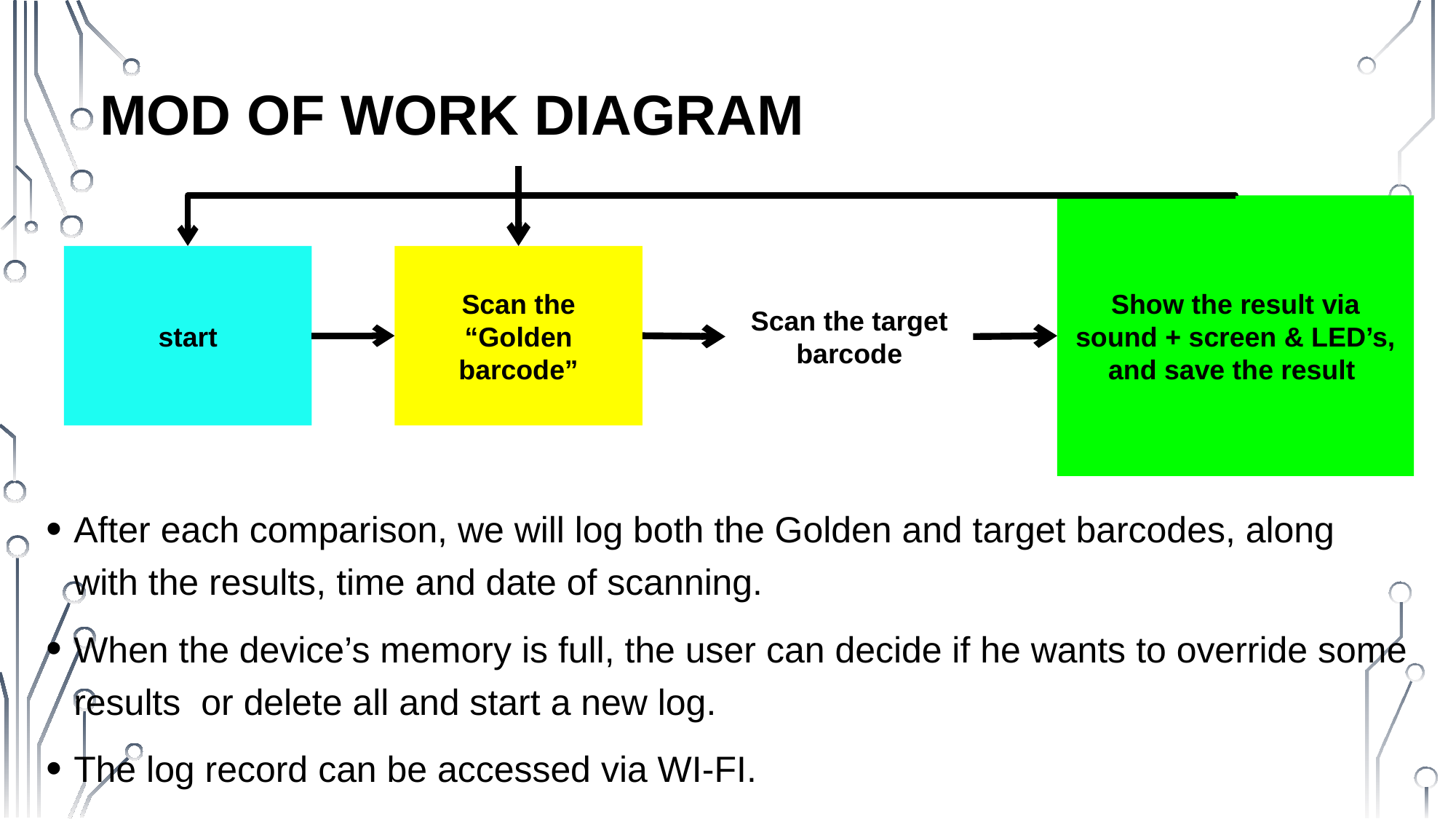

# Mod of work Diagram
Show the result via sound + screen & LED’s, and save the result
start
Scan the “Golden barcode”
Scan the target barcode
After each comparison, we will log both the Golden and target barcodes, along with the results, time and date of scanning.
When the device’s memory is full, the user can decide if he wants to override some results  or delete all and start a new log.
The log record can be accessed via WI-FI.